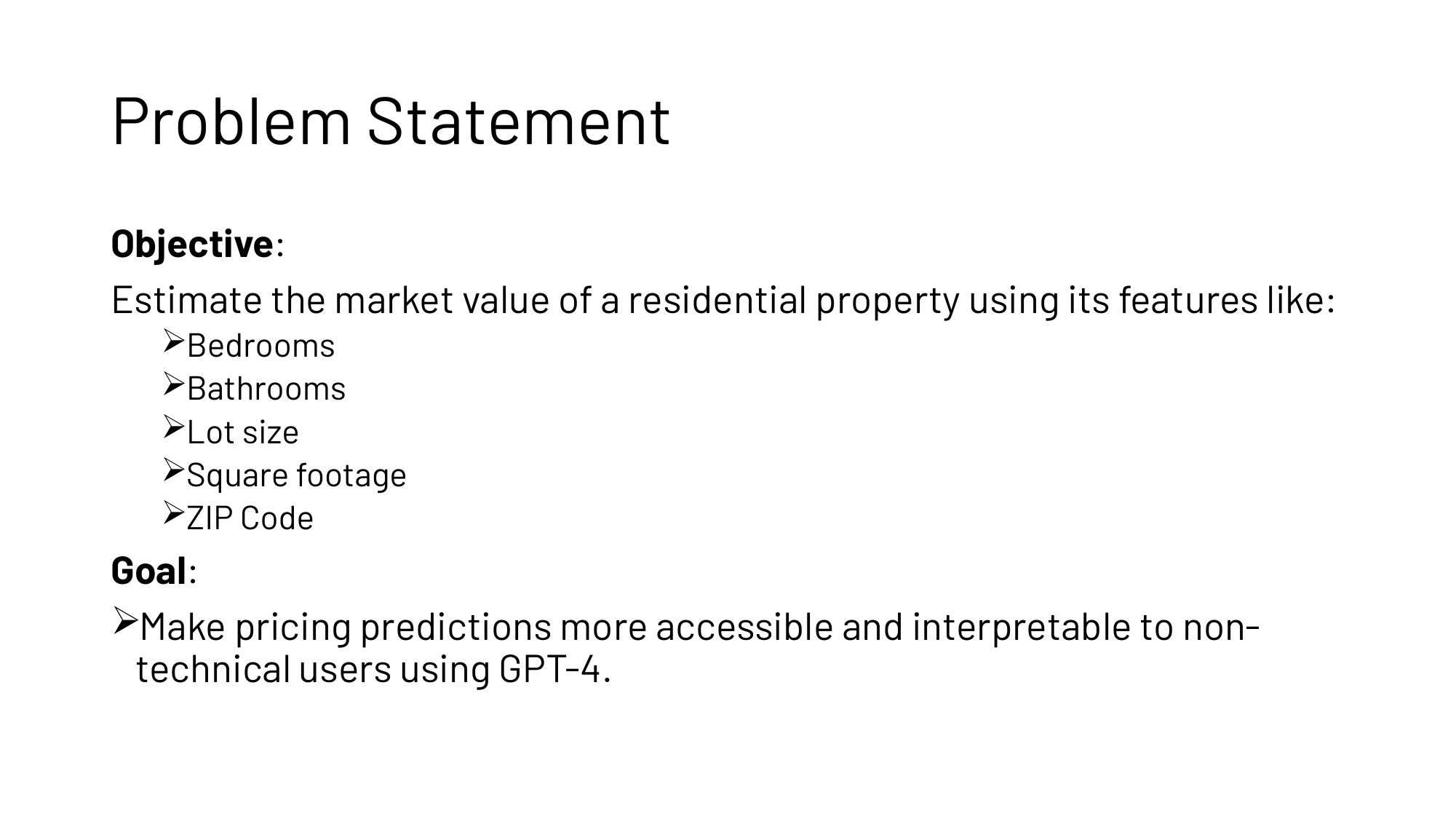

# Problem Statement
Objective:
Estimate the market value of a residential property using its features like:
Bedrooms
Bathrooms
Lot size
Square footage
ZIP Code
Goal:
Make pricing predictions more accessible and interpretable to non-technical users using GPT-4.